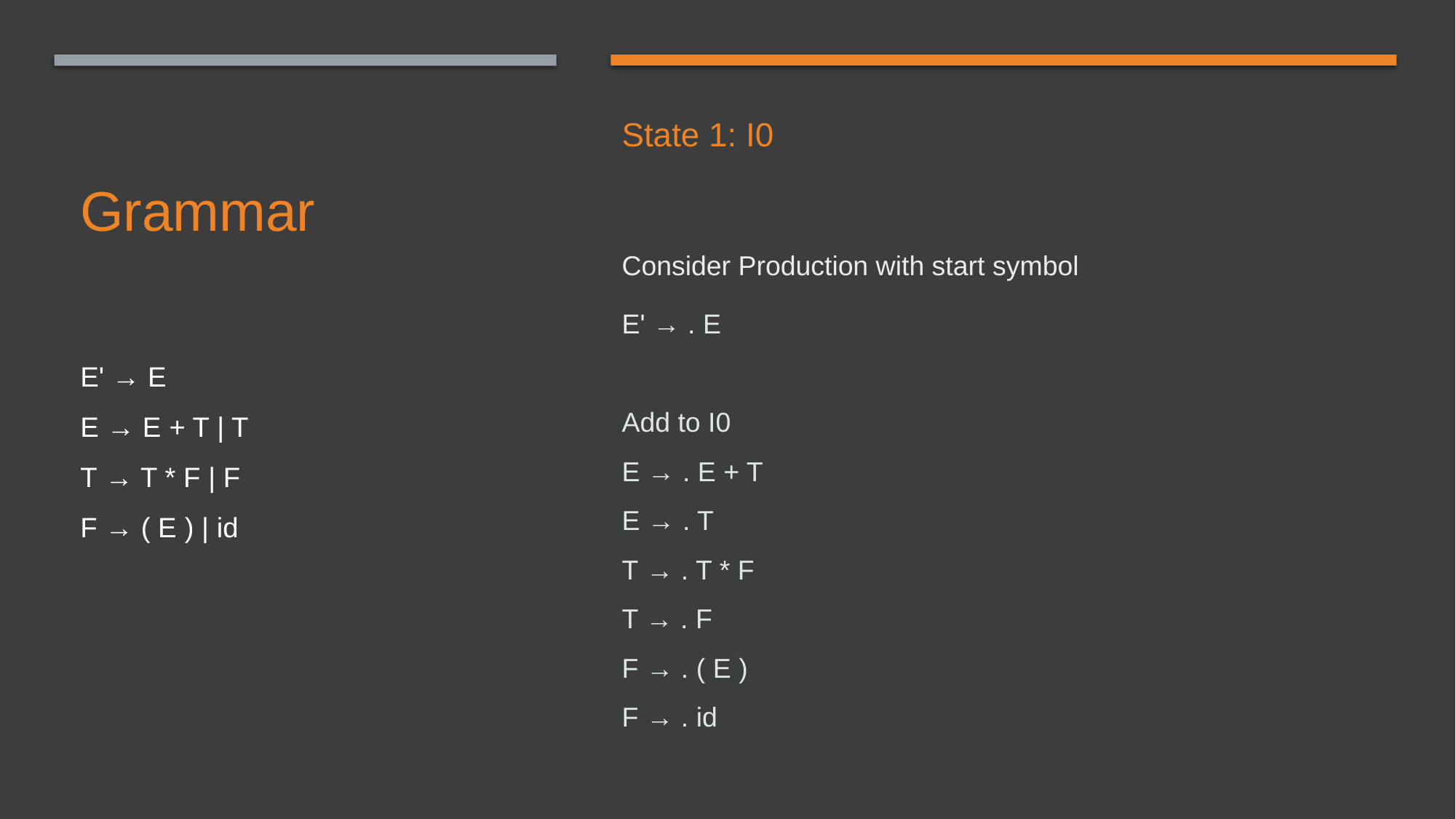

State 1: I0

Consider Production with start symbol
E' → . E

Add to I0
E → . E + T
E → . T
T → . T * F
T → . F
F → . ( E )
F → . id

# Grammar E' → E
E → E + T | T
T → T * F | F
F → ( E ) | id